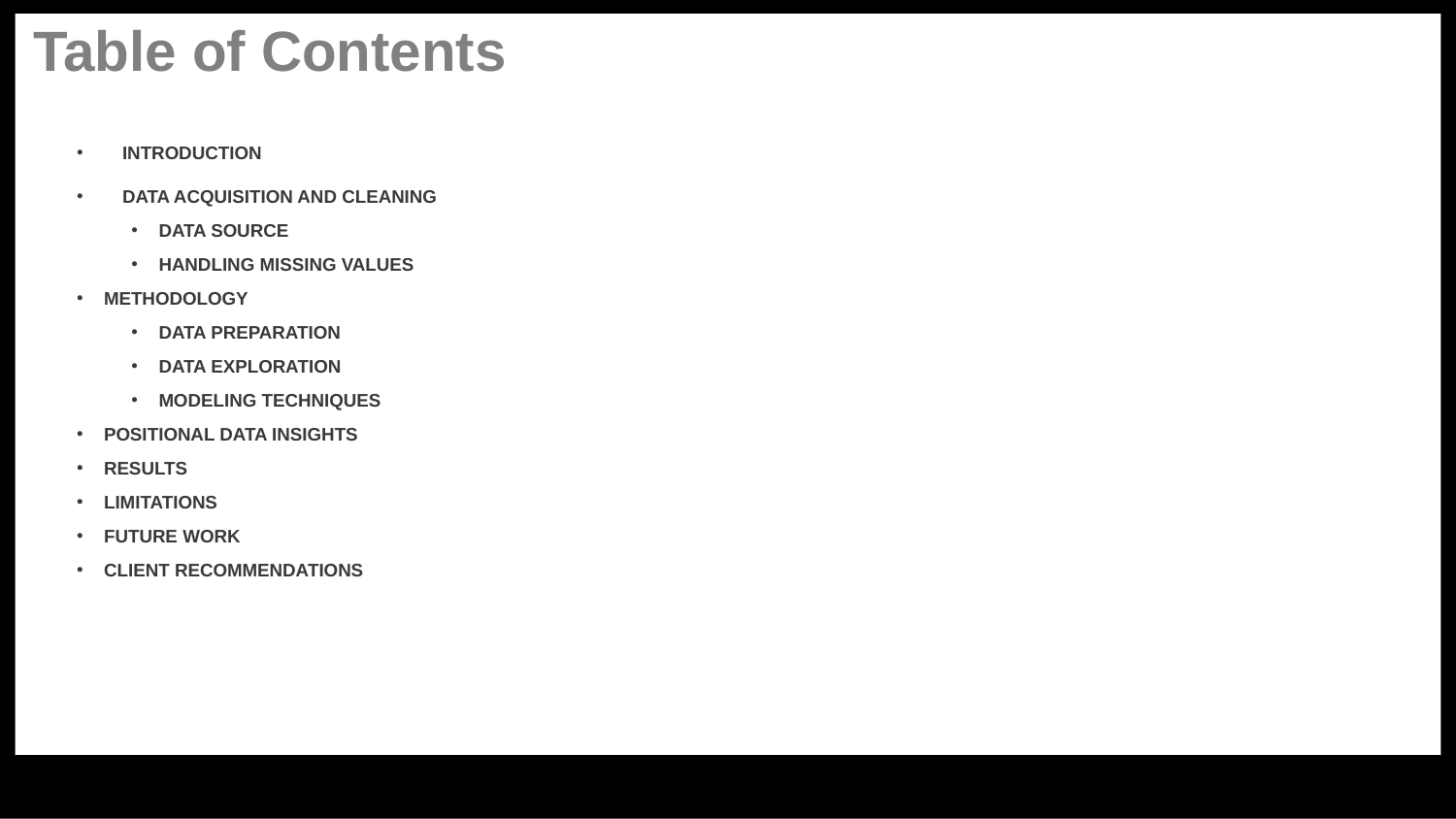

Table of Contents
INTRODUCTION

DATA ACQUISITION AND CLEANING
DATA SOURCE
HANDLING MISSING VALUES
METHODOLOGY
DATA PREPARATION
DATA EXPLORATION
MODELING TECHNIQUES
POSITIONAL DATA INSIGHTS
RESULTS
LIMITATIONS
FUTURE WORK
CLIENT RECOMMENDATIONS